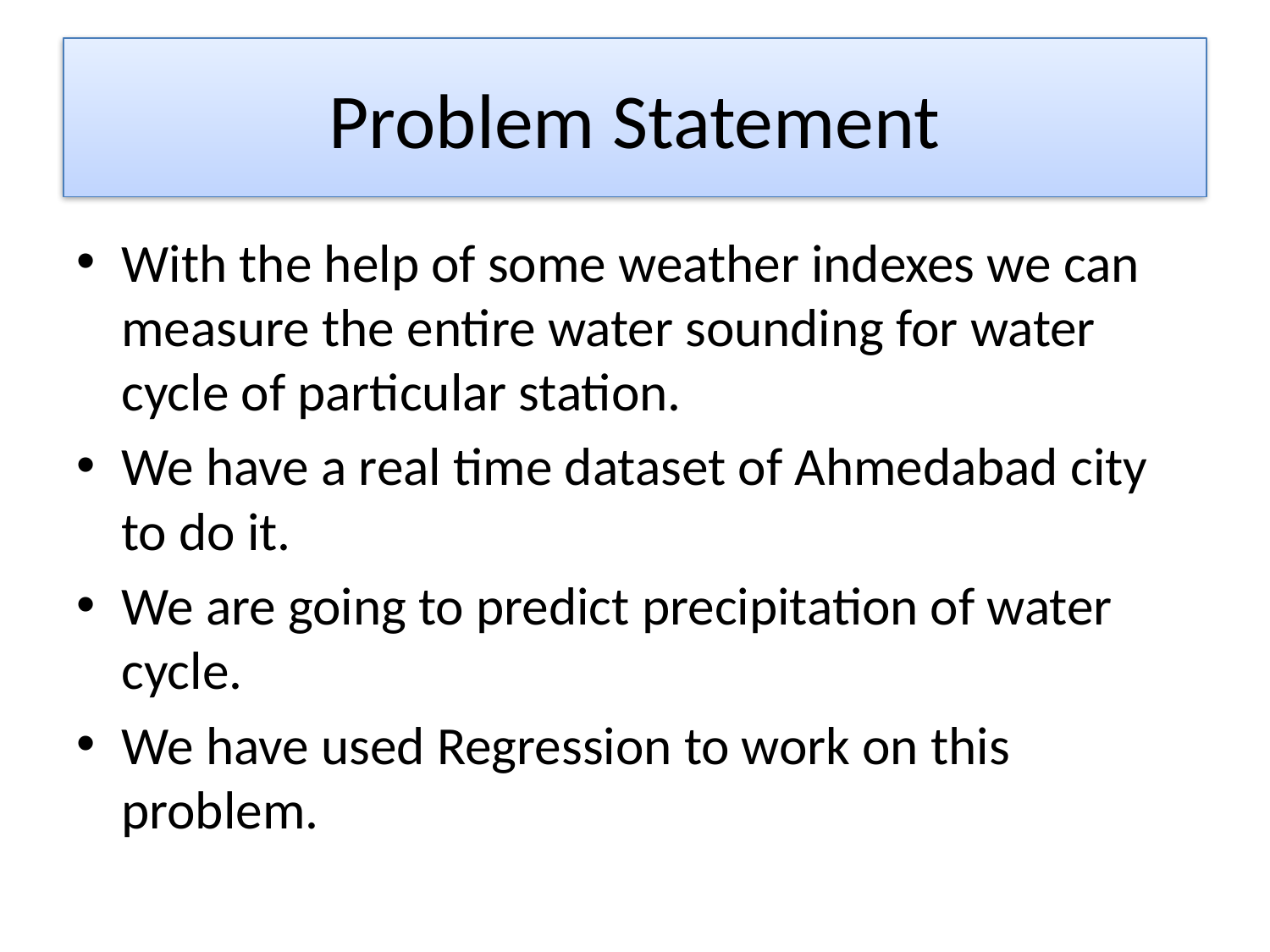

# Problem Statement
With the help of some weather indexes we can measure the entire water sounding for water cycle of particular station.
We have a real time dataset of Ahmedabad city to do it.
We are going to predict precipitation of water cycle.
We have used Regression to work on this problem.